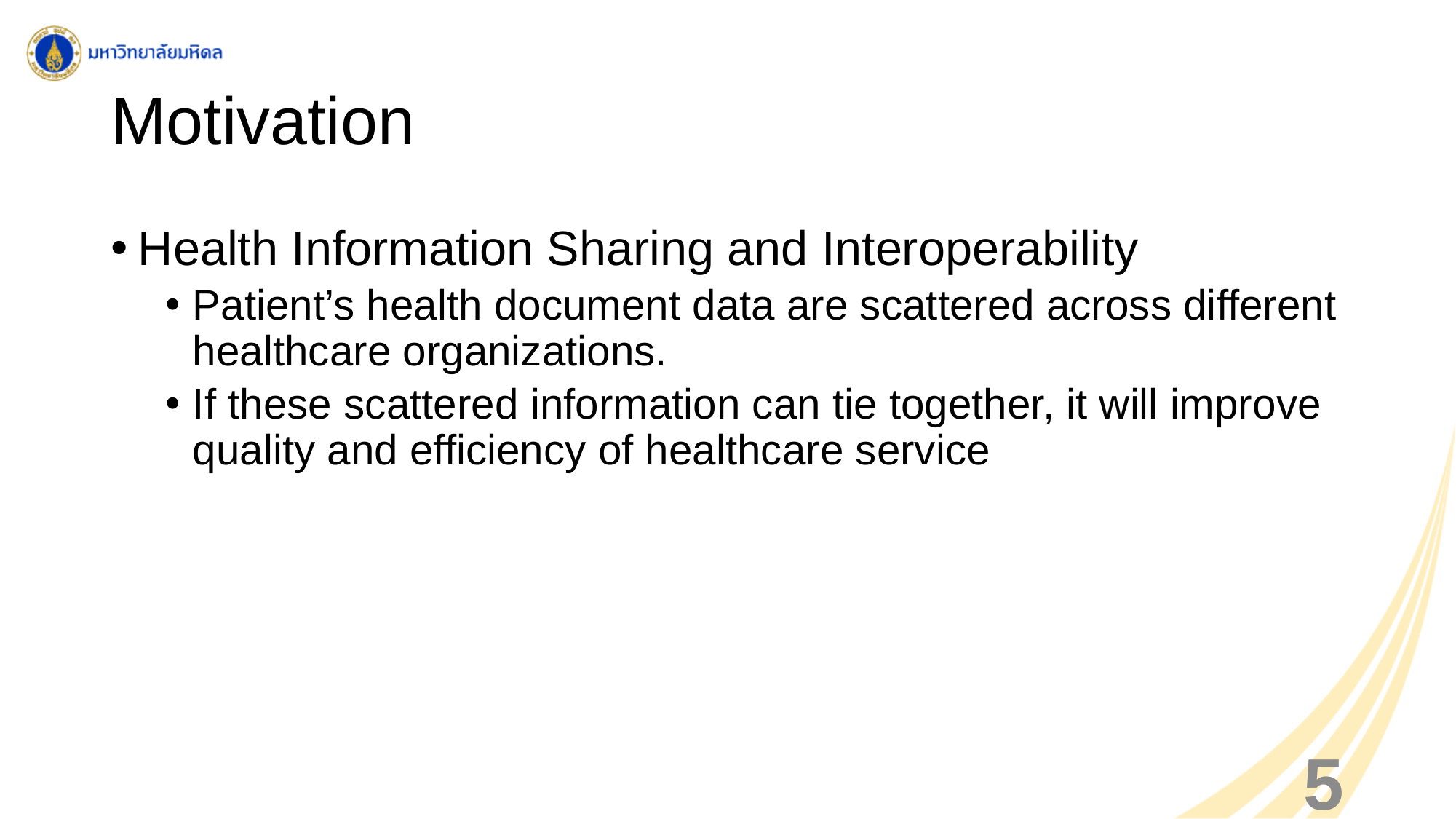

# Motivation
Health Information Sharing and Interoperability
Patient’s health document data are scattered across different healthcare organizations.
If these scattered information can tie together, it will improve quality and efficiency of healthcare service

5